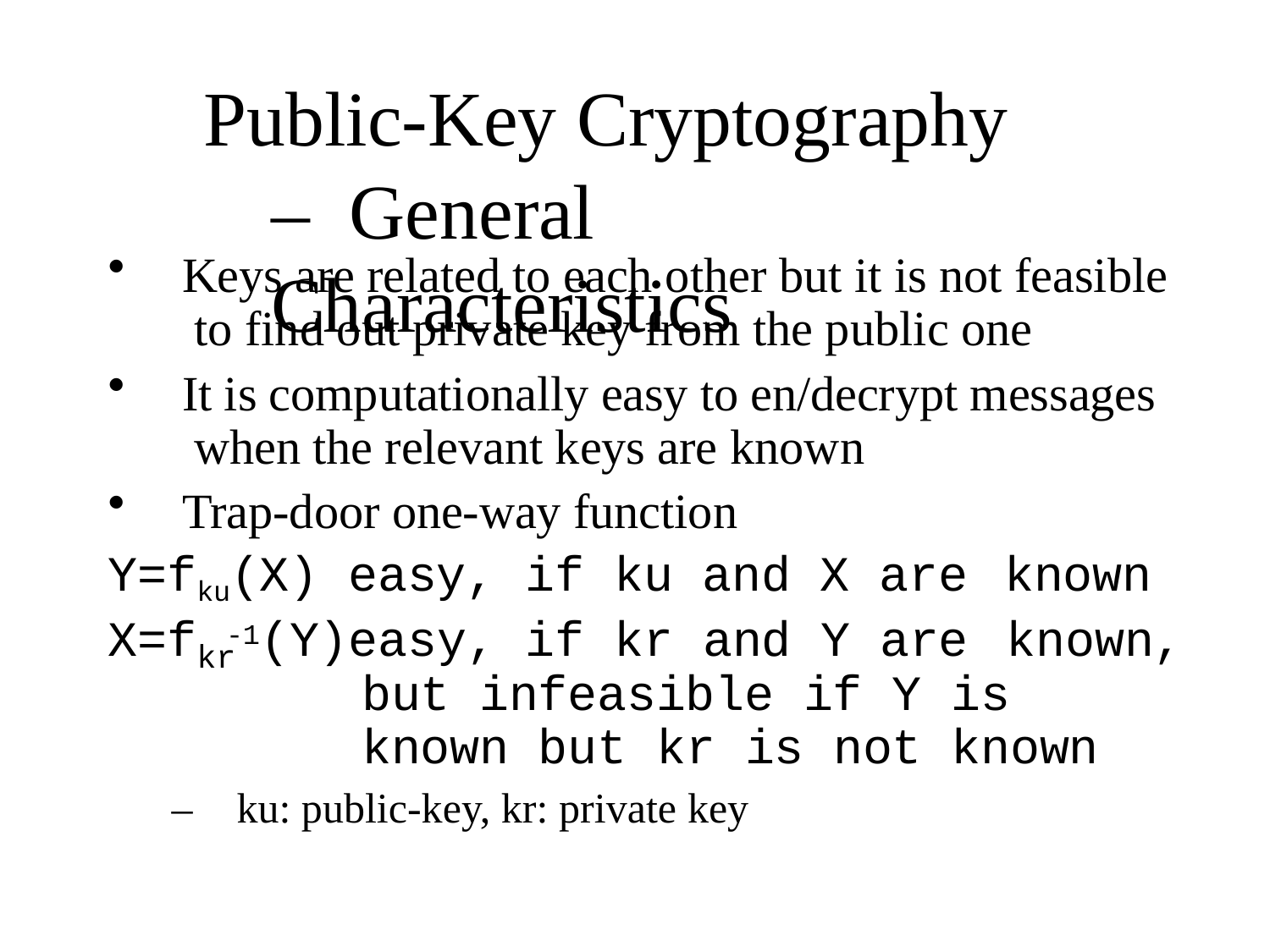

# Public-Key Cryptography –  General Characteristics
Keys are related to each other but it is not feasible  to find out private key from the public one
It is computationally easy to en/decrypt messages  when the relevant keys are known
Trap-door one-way function
Y=fku(X) easy, if ku and X are known
X=f -1(Y)easy, if kr and Y are known,
kr
but infeasible if Y is  known but kr is not known
–	ku: public-key, kr: private key